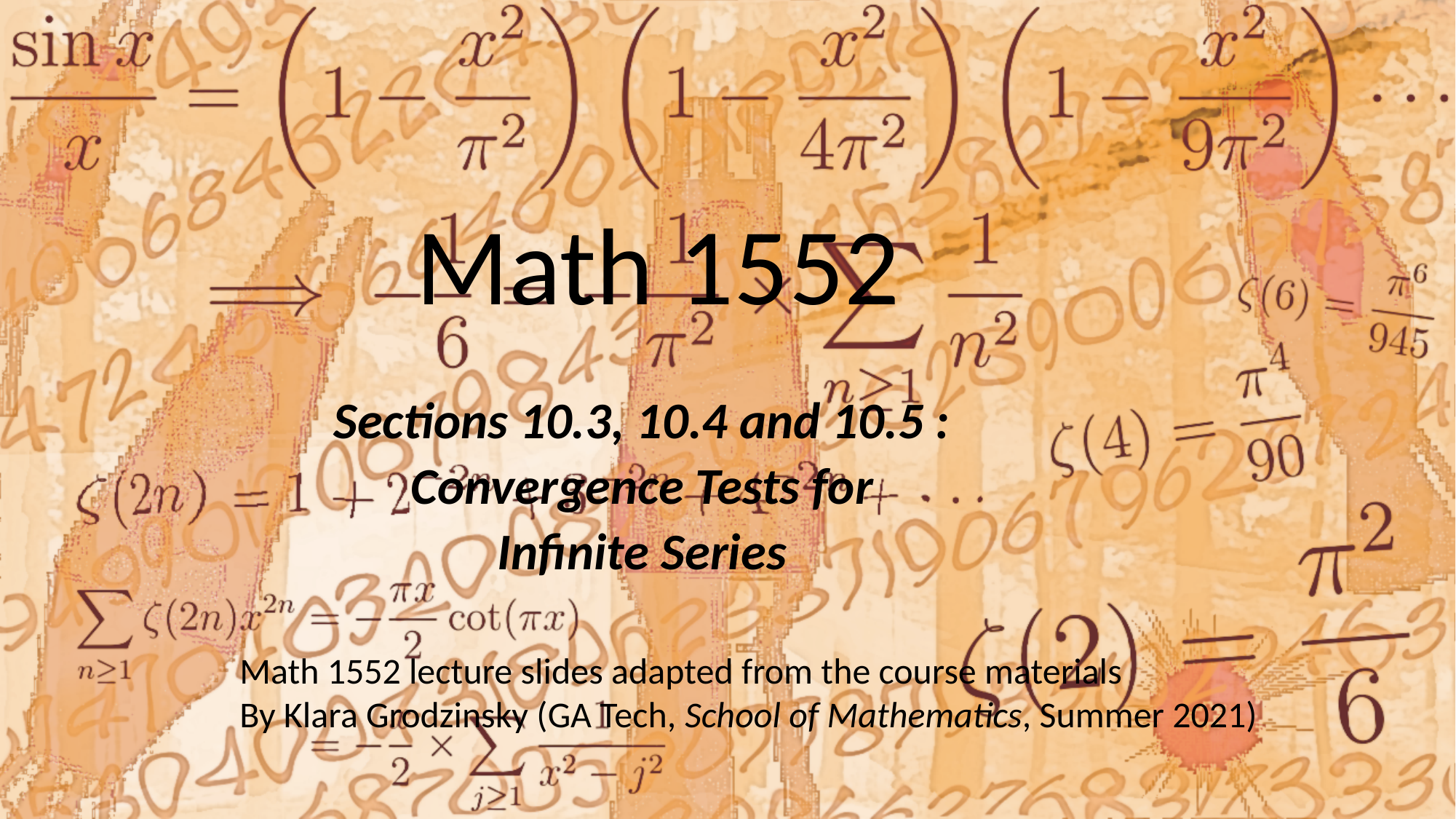

# Math 1552
Sections 10.3, 10.4 and 10.5 :
Convergence Tests for
Infinite Series
Math 1552 lecture slides adapted from the course materials
By Klara Grodzinsky (GA Tech, School of Mathematics, Summer 2021)